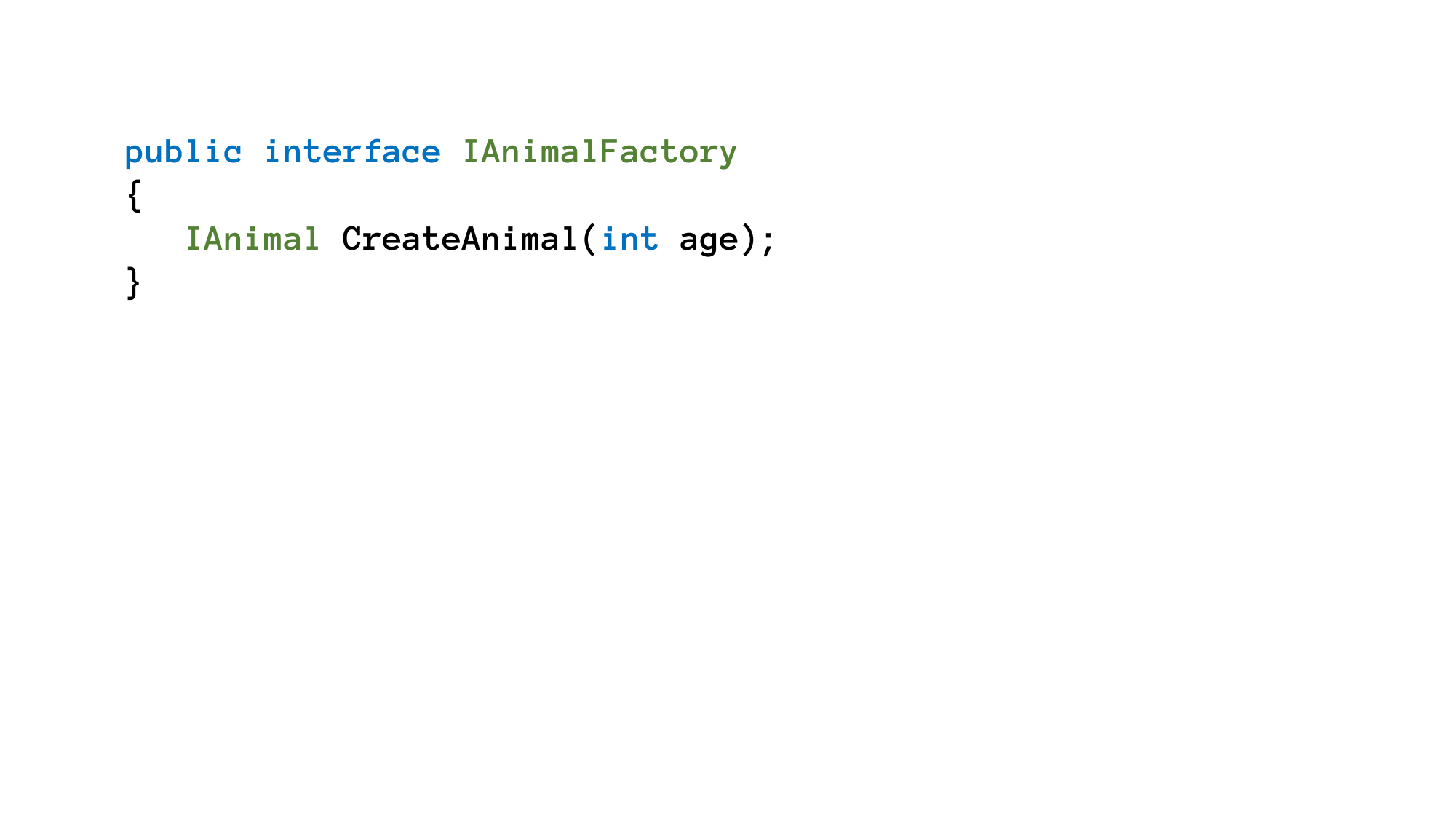

public interface IAnimalFactory
{
   IAnimal CreateAnimal(int age);
}